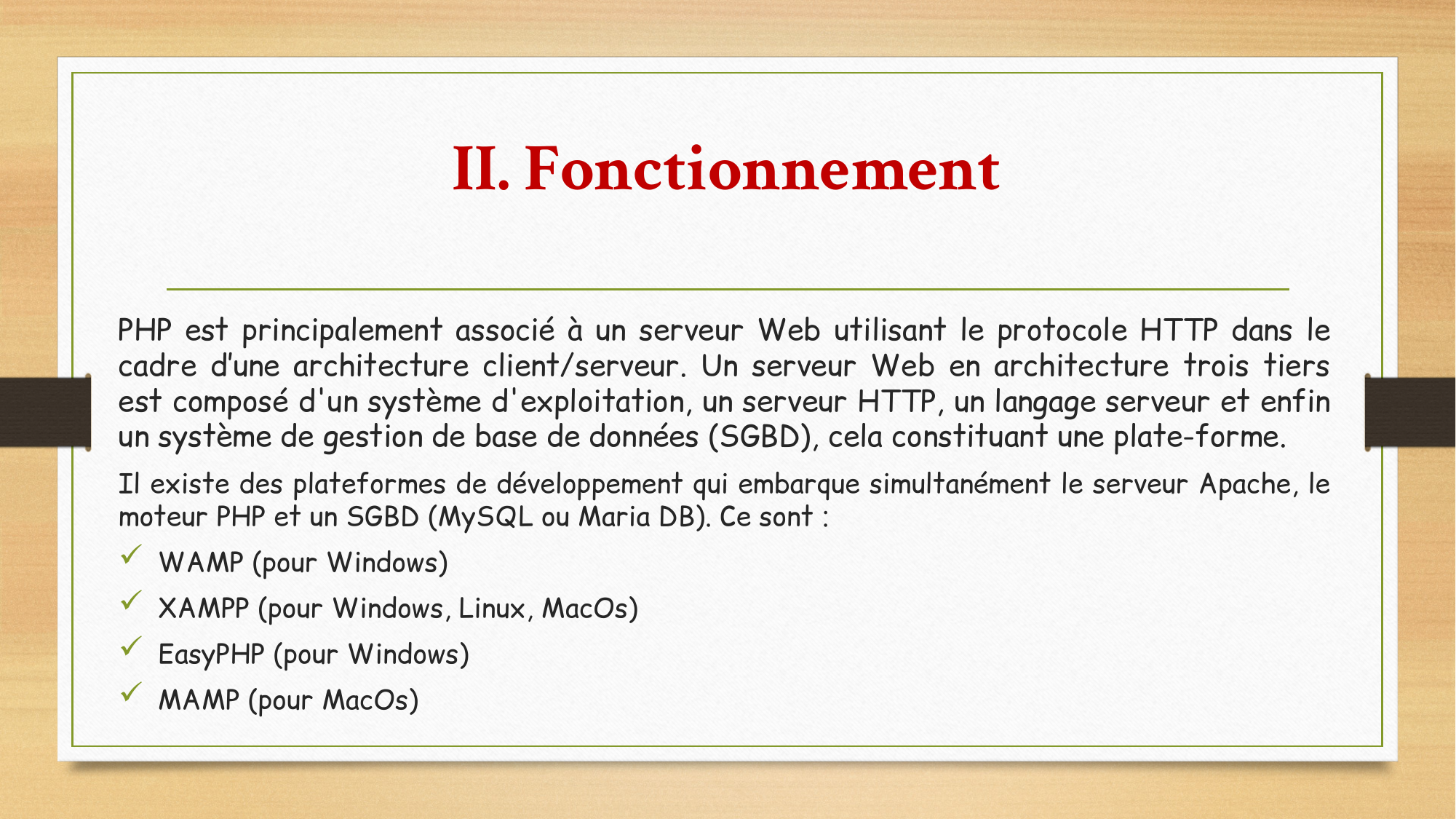

# II. Fonctionnement
PHP est principalement associé à un serveur Web utilisant le protocole HTTP dans le cadre d’une architecture client/serveur. Un serveur Web en architecture trois tiers est composé d'un système d'exploitation, un serveur HTTP, un langage serveur et enfin un système de gestion de base de données (SGBD), cela constituant une plate-forme.
Il existe des plateformes de développement qui embarque simultanément le serveur Apache, le moteur PHP et un SGBD (MySQL ou Maria DB). Ce sont :
	WAMP (pour Windows)
	XAMPP (pour Windows, Linux, MacOs)
	EasyPHP (pour Windows)
	MAMP (pour MacOs)